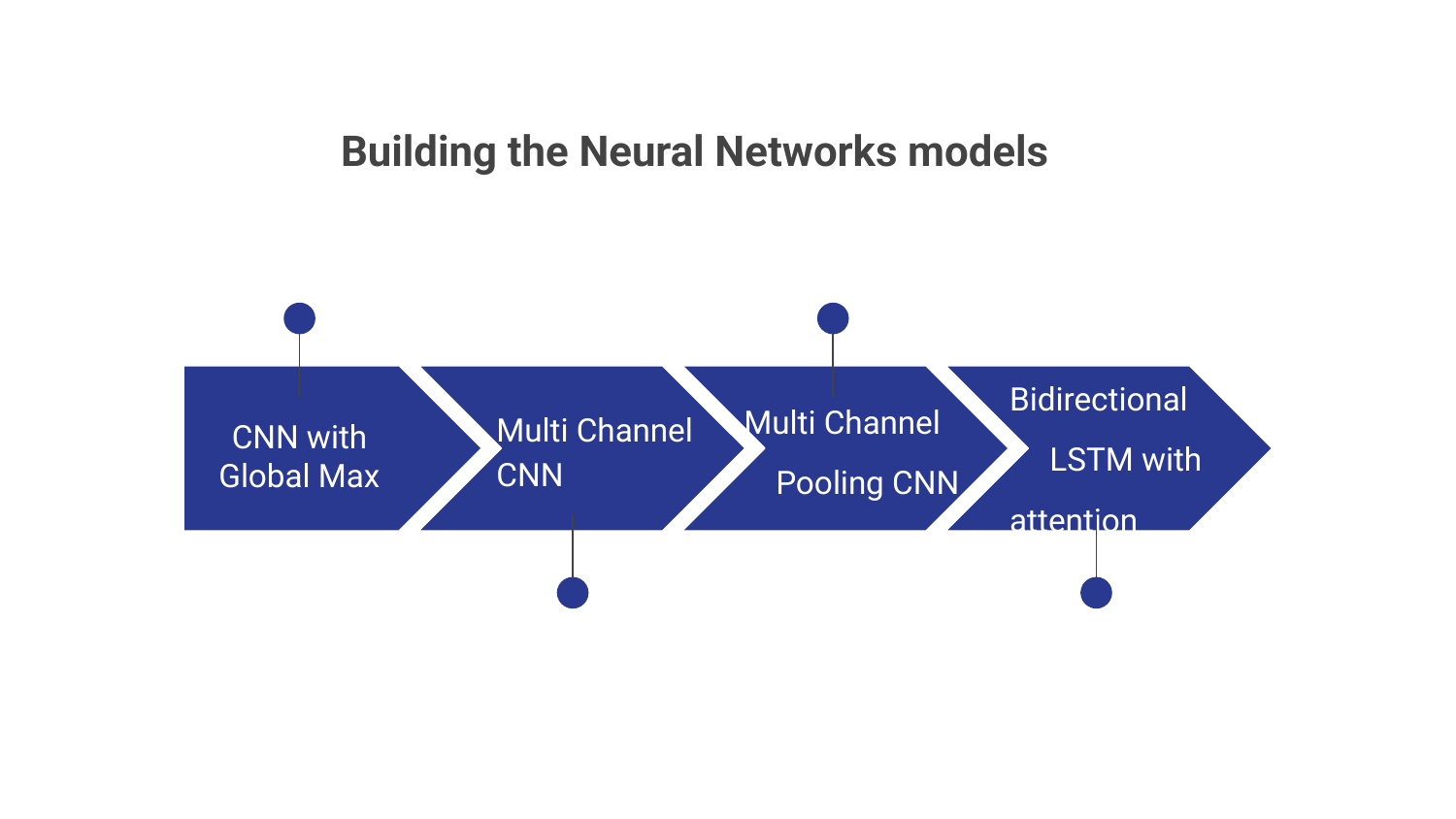

Building the Neural Networks models

Multi Channel
    Pooling CNN
Multi Channel          CNN
CNN with Global Max
Bidirectional
     LSTM with
attention